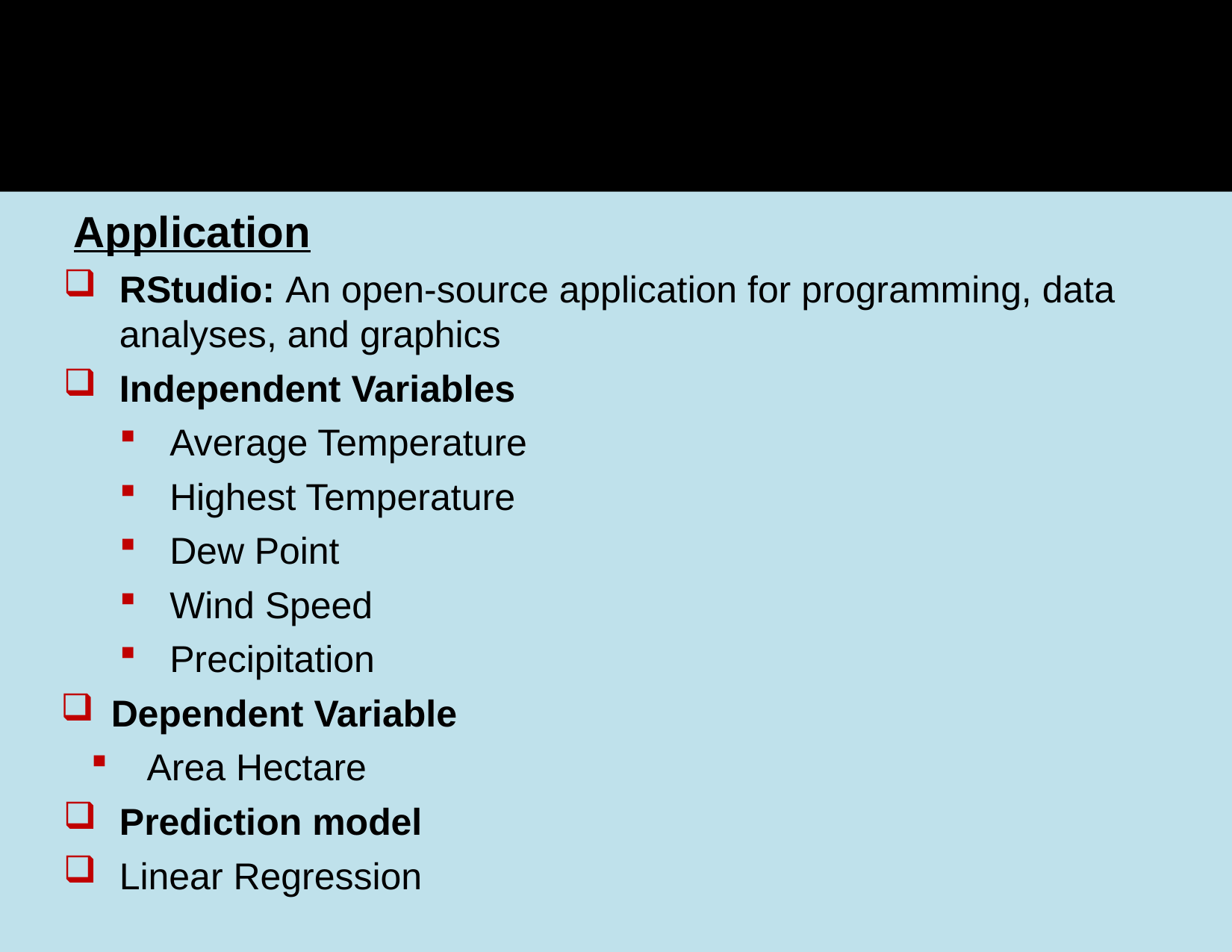

Application
RStudio: An open-source application for programming, data analyses, and graphics
Independent Variables
Average Temperature
Highest Temperature
Dew Point
Wind Speed
Precipitation
Dependent Variable
Area Hectare
Prediction model
Linear Regression